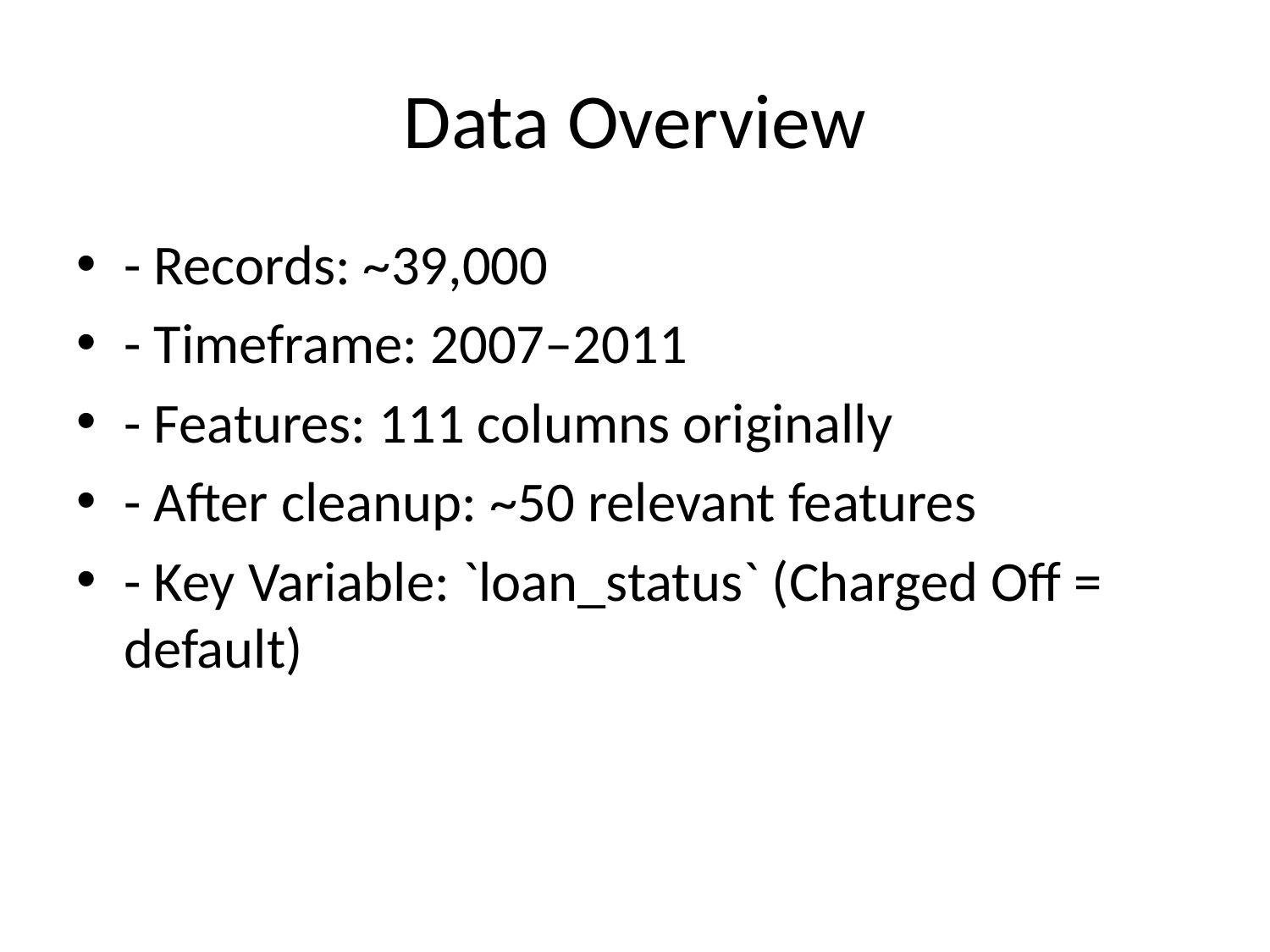

# Data Overview
- Records: ~39,000
- Timeframe: 2007–2011
- Features: 111 columns originally
- After cleanup: ~50 relevant features
- Key Variable: `loan_status` (Charged Off = default)